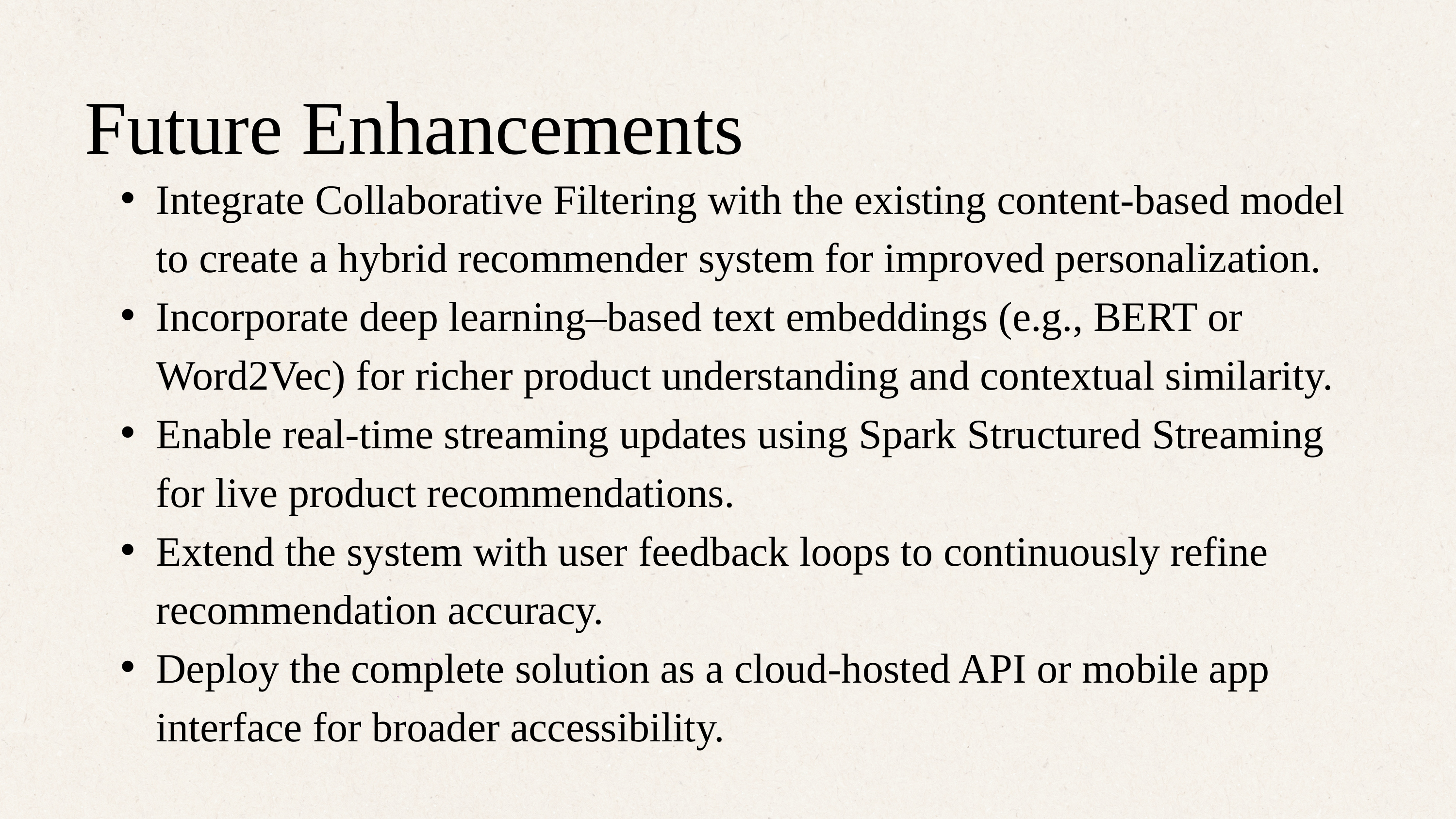

Future Enhancements
Integrate Collaborative Filtering with the existing content-based model to create a hybrid recommender system for improved personalization.
Incorporate deep learning–based text embeddings (e.g., BERT or Word2Vec) for richer product understanding and contextual similarity.
Enable real-time streaming updates using Spark Structured Streaming for live product recommendations.
Extend the system with user feedback loops to continuously refine recommendation accuracy.
Deploy the complete solution as a cloud-hosted API or mobile app interface for broader accessibility.